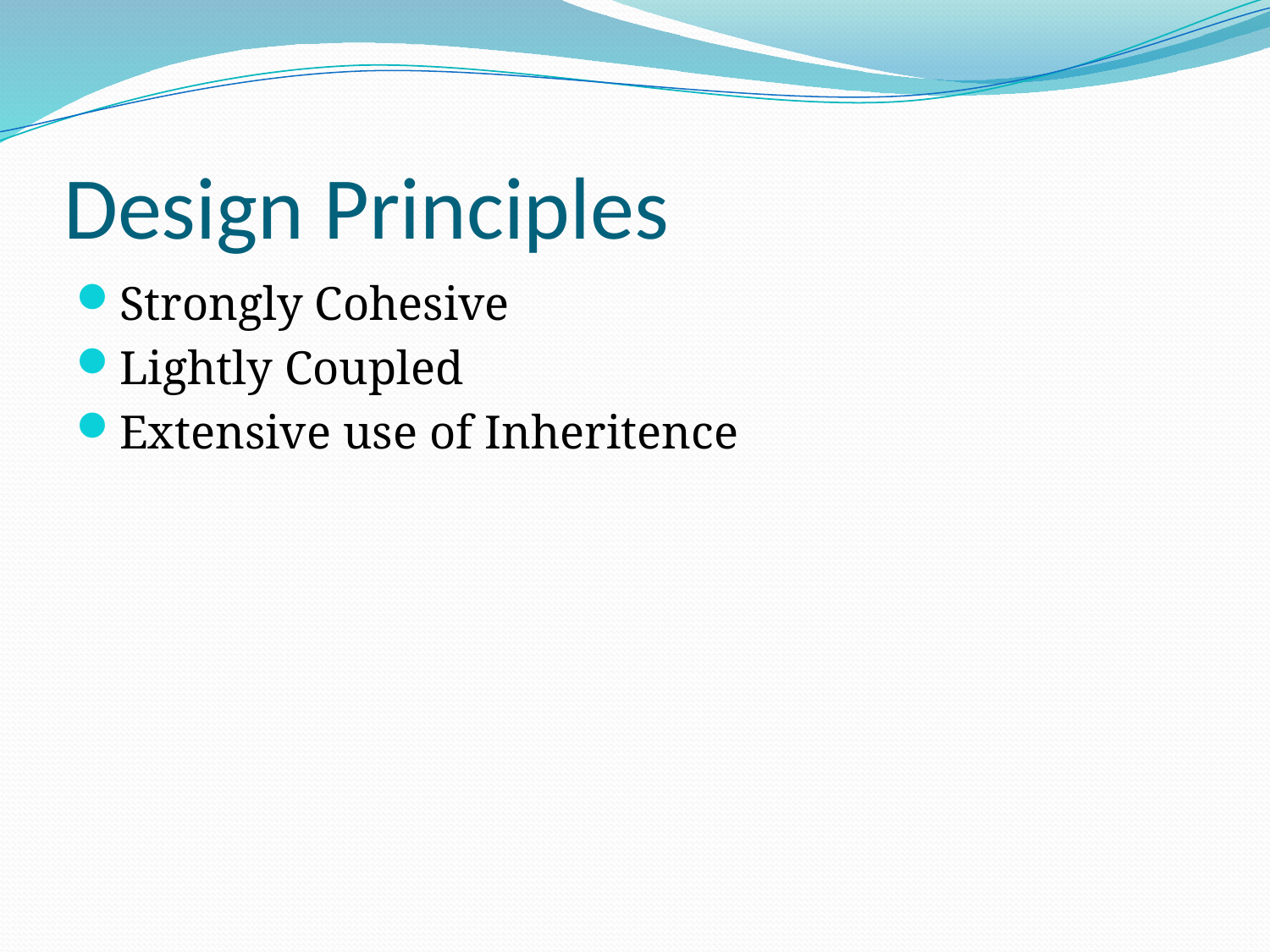

# Design Principles
Strongly Cohesive
Lightly Coupled
Extensive use of Inheritence